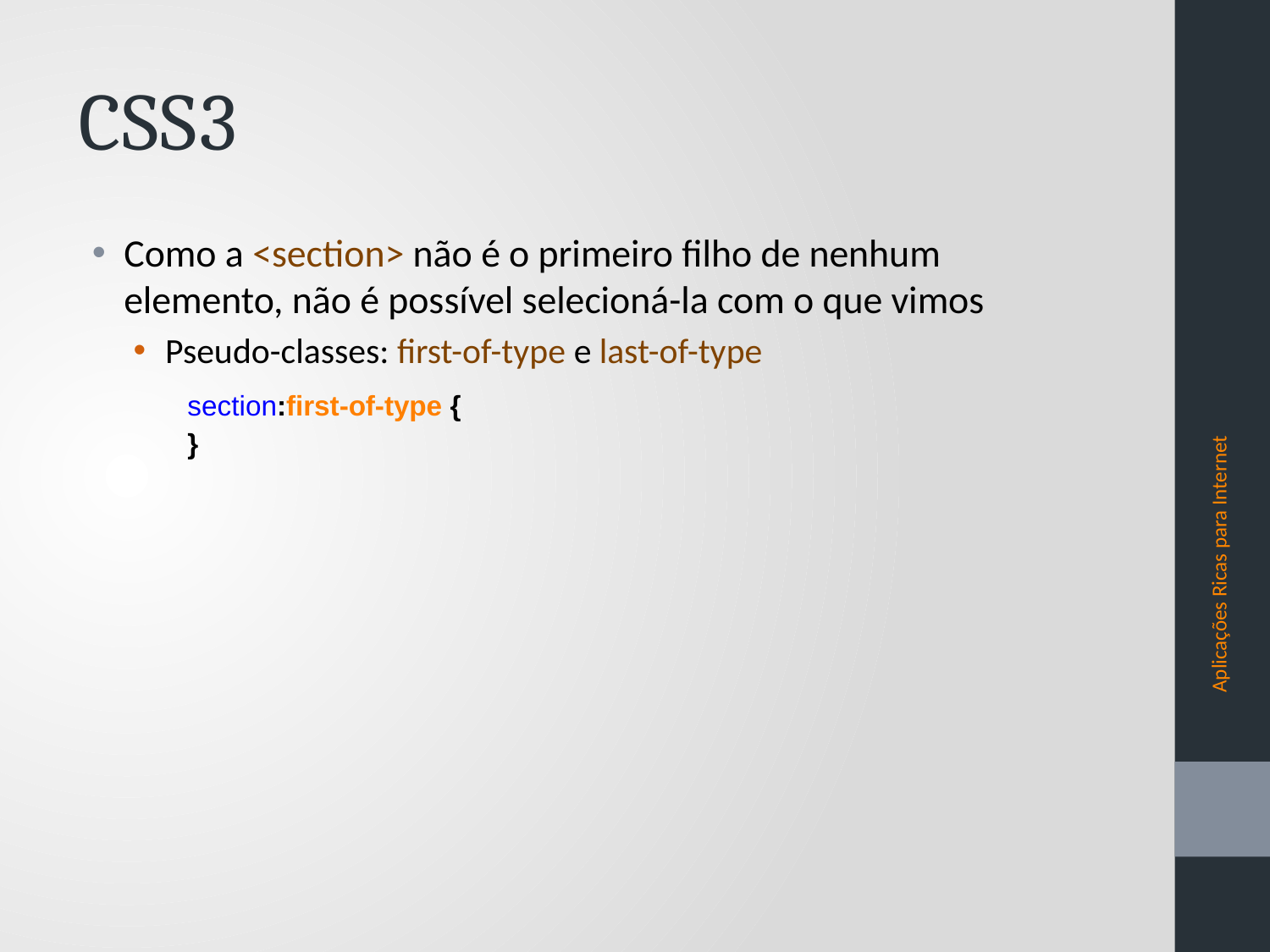

# CSS3
Como a <section> não é o primeiro filho de nenhum elemento, não é possível selecioná-la com o que vimos
Pseudo-classes: first-of-type e last-of-type

section:first-of-type {
}
Aplicações Ricas para Internet